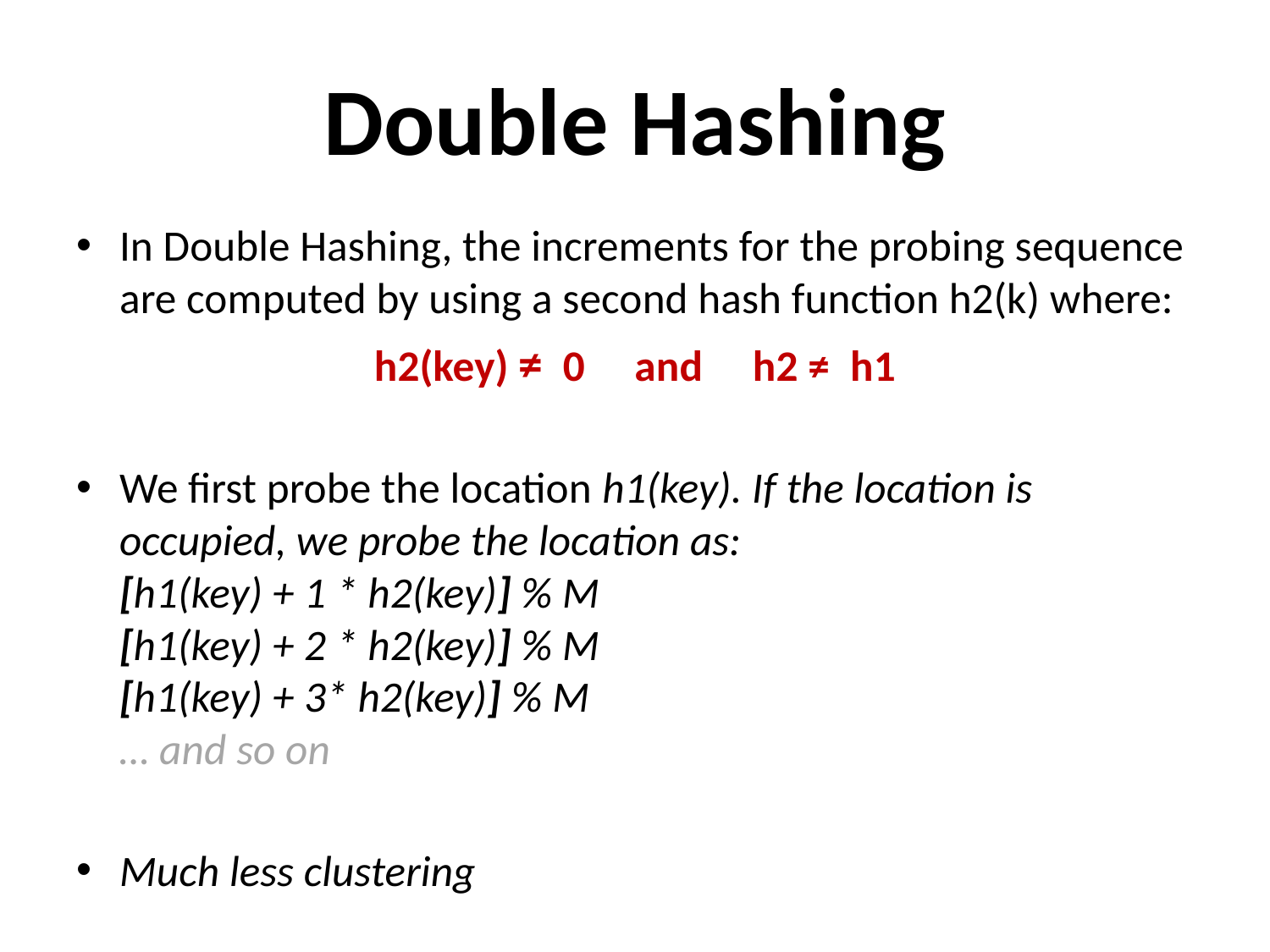

# Double Hashing
In Double Hashing, the increments for the probing sequence are computed by using a second hash function h2(k) where:
h2(key) ≠  0     and     h2 ≠  h1

We first probe the location h1(key). If the location is occupied, we probe the location as:
[h1(key) + 1 * h2(key)] % M
[h1(key) + 2 * h2(key)] % M
[h1(key) + 3* h2(key)] % M
… and so on

Much less clustering